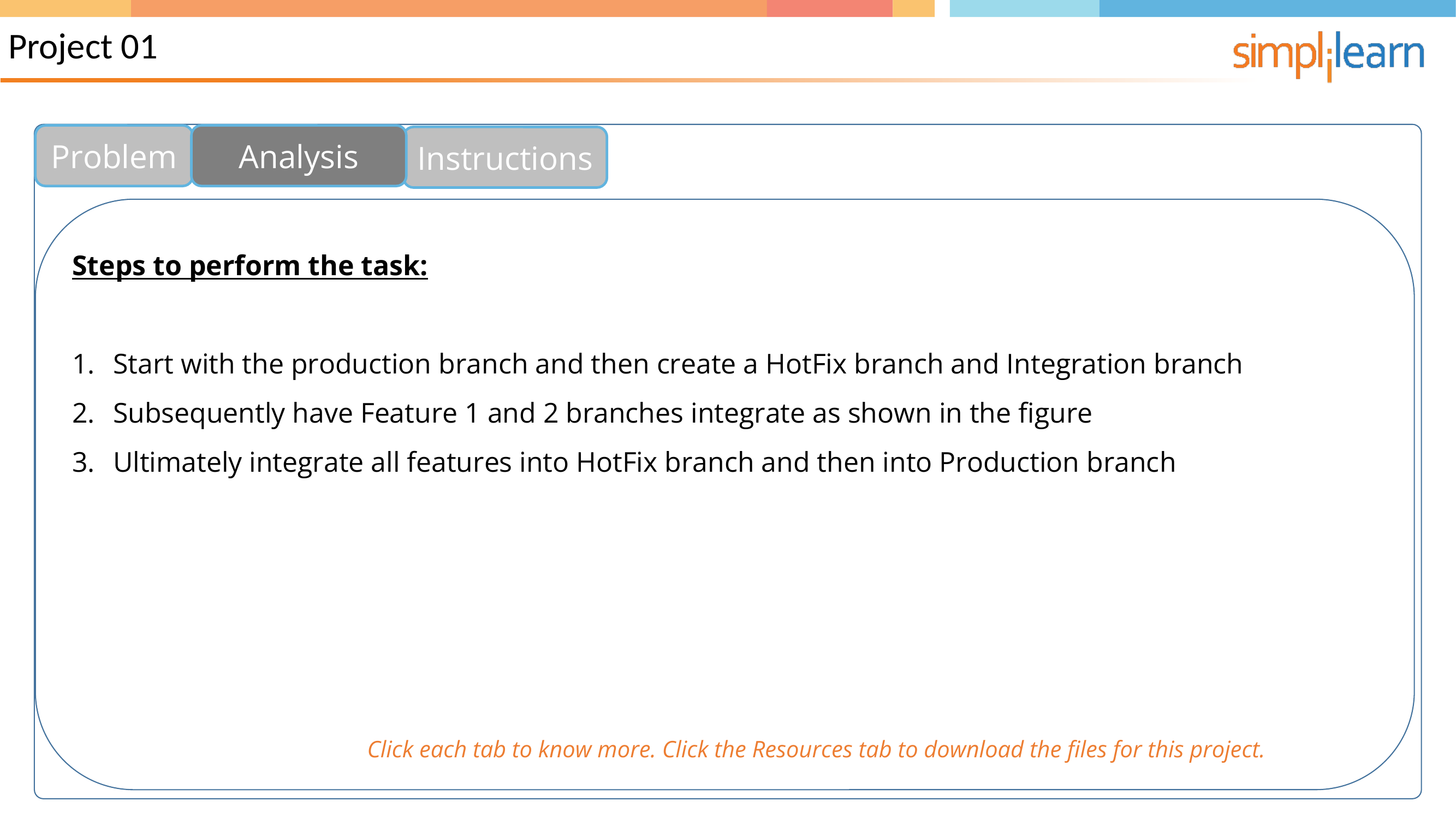

Project 01

Problem
Analysis
Instructions
Steps to perform the task:

Start with the production branch and then create a HotFix branch and Integration branch
Subsequently have Feature 1 and 2 branches integrate as shown in the figure
Ultimately integrate all features into HotFix branch and then into Production branch
Click each tab to know more. Click the Resources tab to download the files for this project.